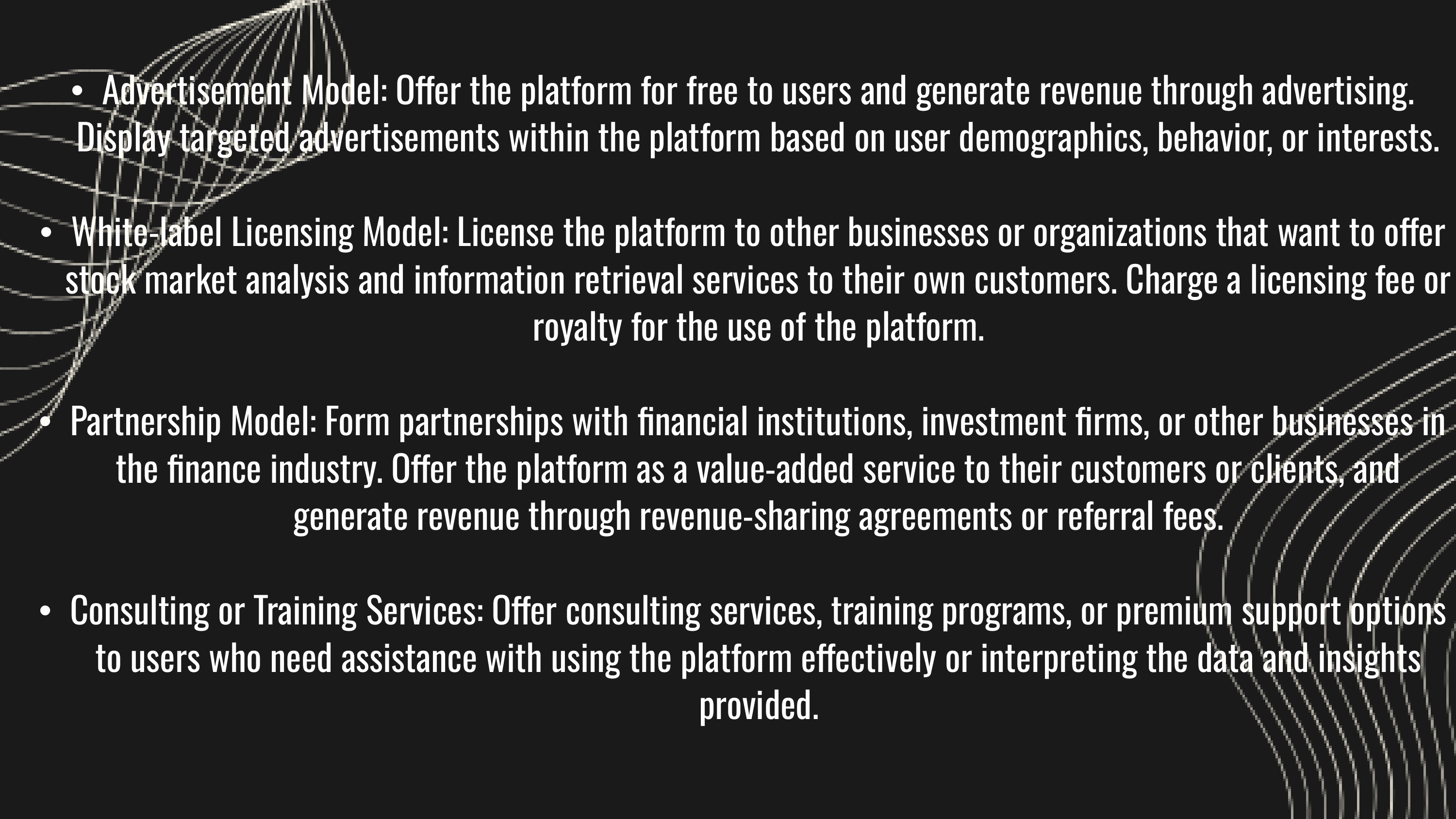

Advertisement Model: Offer the platform for free to users and generate revenue through advertising. Display targeted advertisements within the platform based on user demographics, behavior, or interests.

White-label Licensing Model: License the platform to other businesses or organizations that want to offer stock market analysis and information retrieval services to their own customers. Charge a licensing fee or royalty for the use of the platform.

Partnership Model: Form partnerships with financial institutions, investment firms, or other businesses in the finance industry. Offer the platform as a value-added service to their customers or clients, and generate revenue through revenue-sharing agreements or referral fees.

Consulting or Training Services: Offer consulting services, training programs, or premium support options to users who need assistance with using the platform effectively or interpreting the data and insights provided.